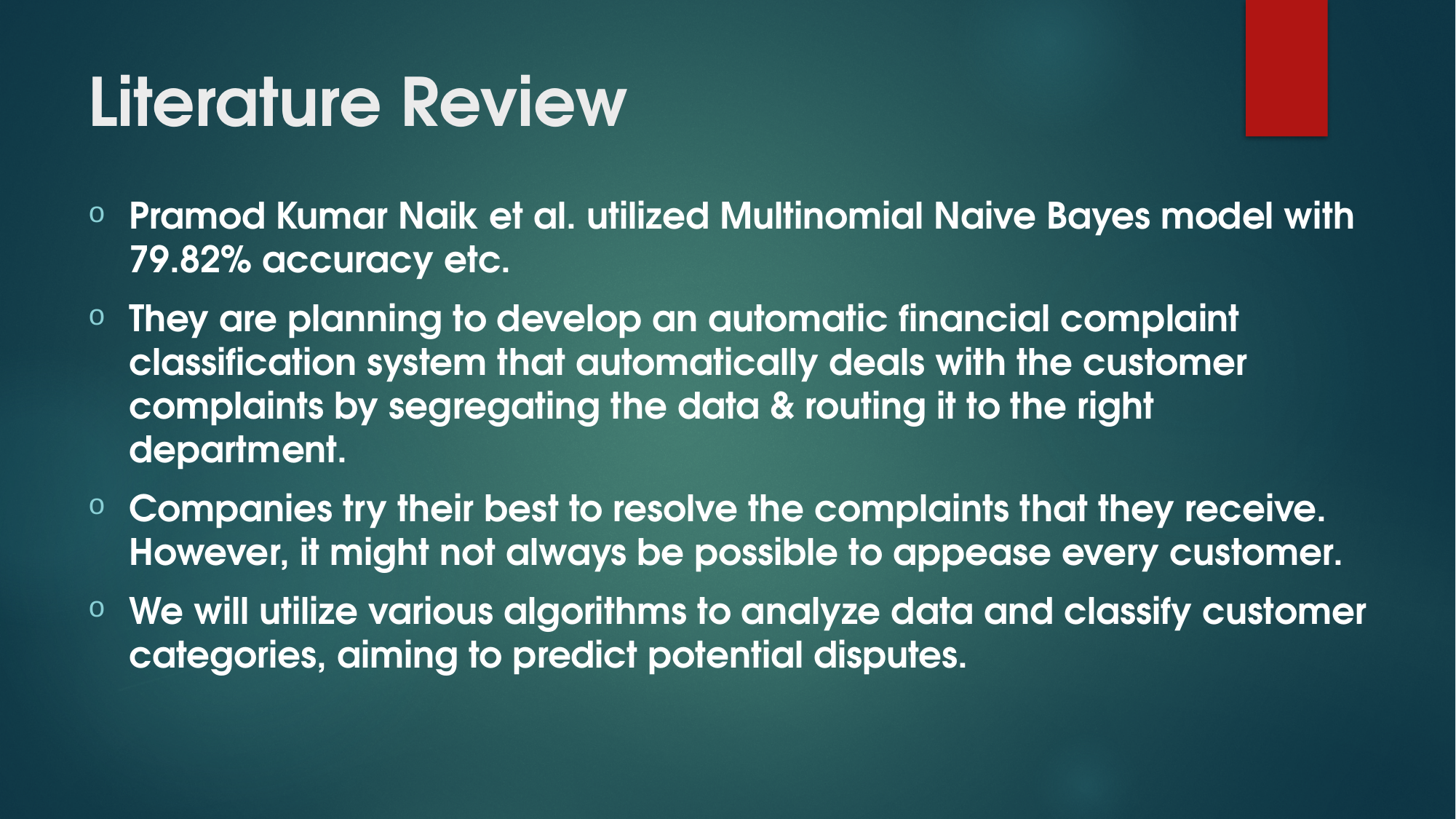

# Literature Review
Pramod Kumar Naik et al. utilized Multinomial Naive Bayes model with 79.82% accuracy etc.
They are planning to develop an automatic financial complaint classification system that automatically deals with the customer complaints by segregating the data & routing it to the right department.
Companies try their best to resolve the complaints that they receive. However, it might not always be possible to appease every customer.
We will utilize various algorithms to analyze data and classify customer categories, aiming to predict potential disputes.